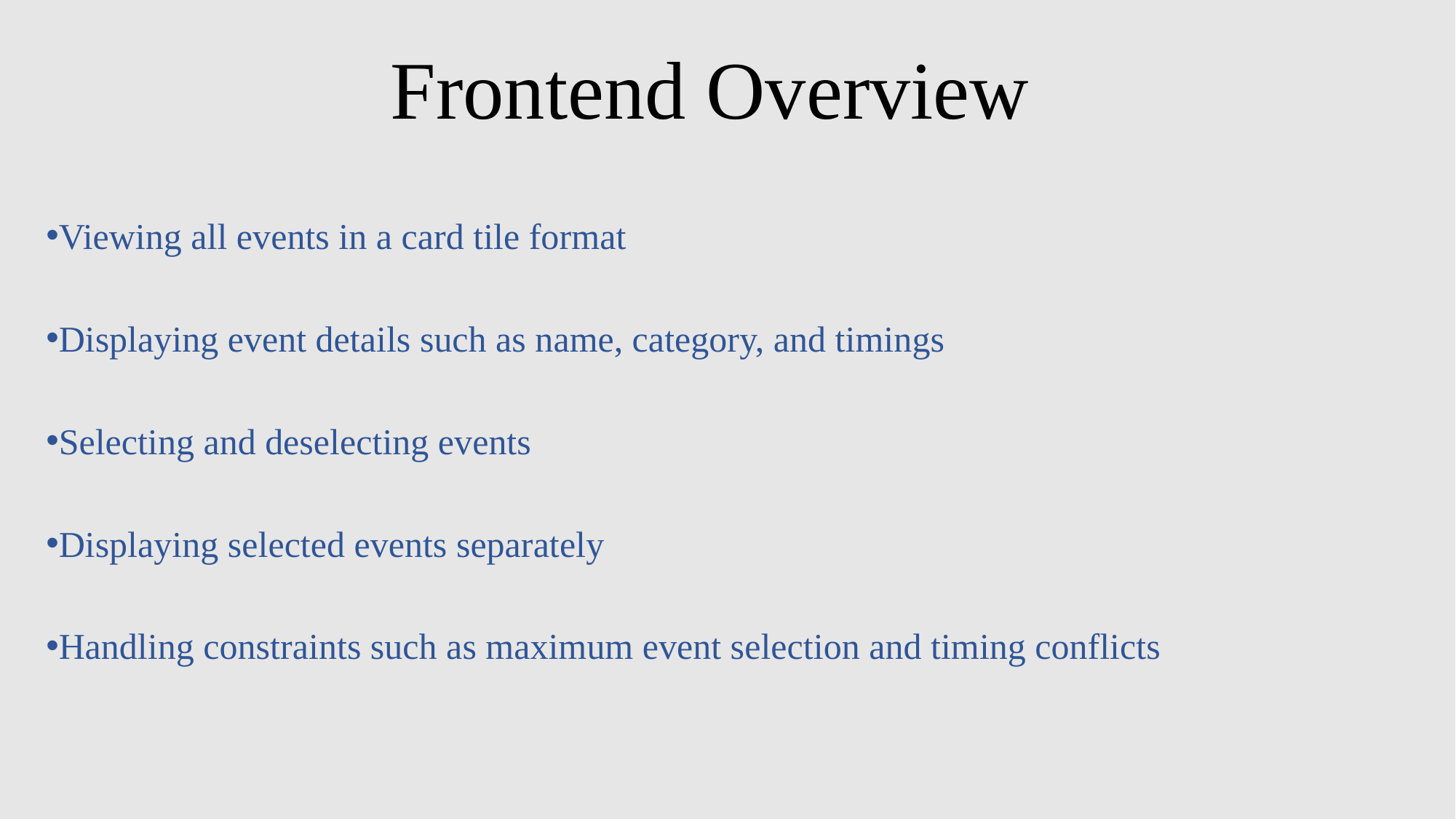

# Frontend Overview
Viewing all events in a card tile format
Displaying event details such as name, category, and timings
Selecting and deselecting events
Displaying selected events separately
Handling constraints such as maximum event selection and timing conflicts